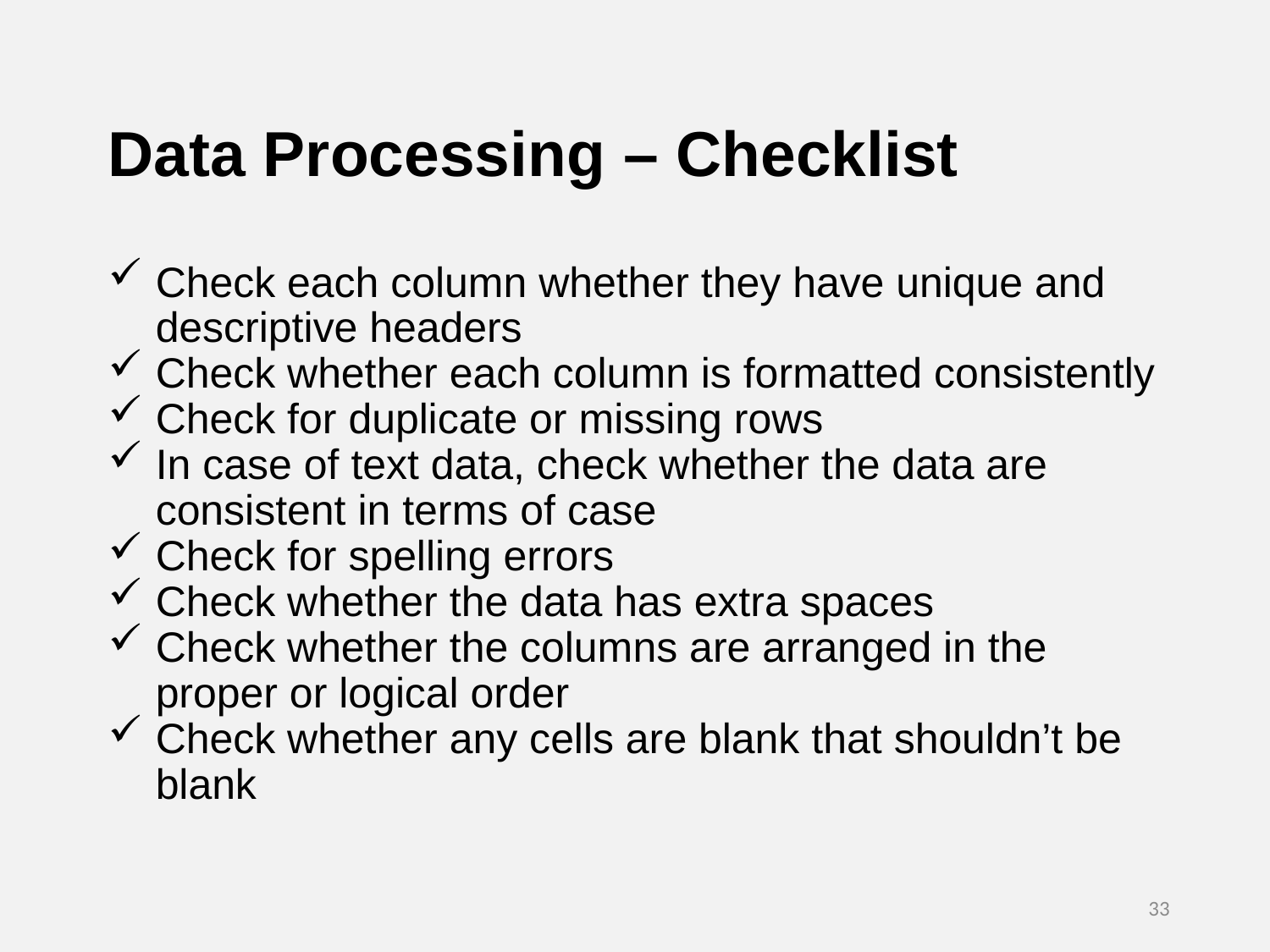

Data Processing – Checklist
Check each column whether they have unique and descriptive headers
Check whether each column is formatted consistently
Check for duplicate or missing rows
In case of text data, check whether the data are consistent in terms of case
Check for spelling errors
Check whether the data has extra spaces
Check whether the columns are arranged in the proper or logical order
Check whether any cells are blank that shouldn’t be blank
33